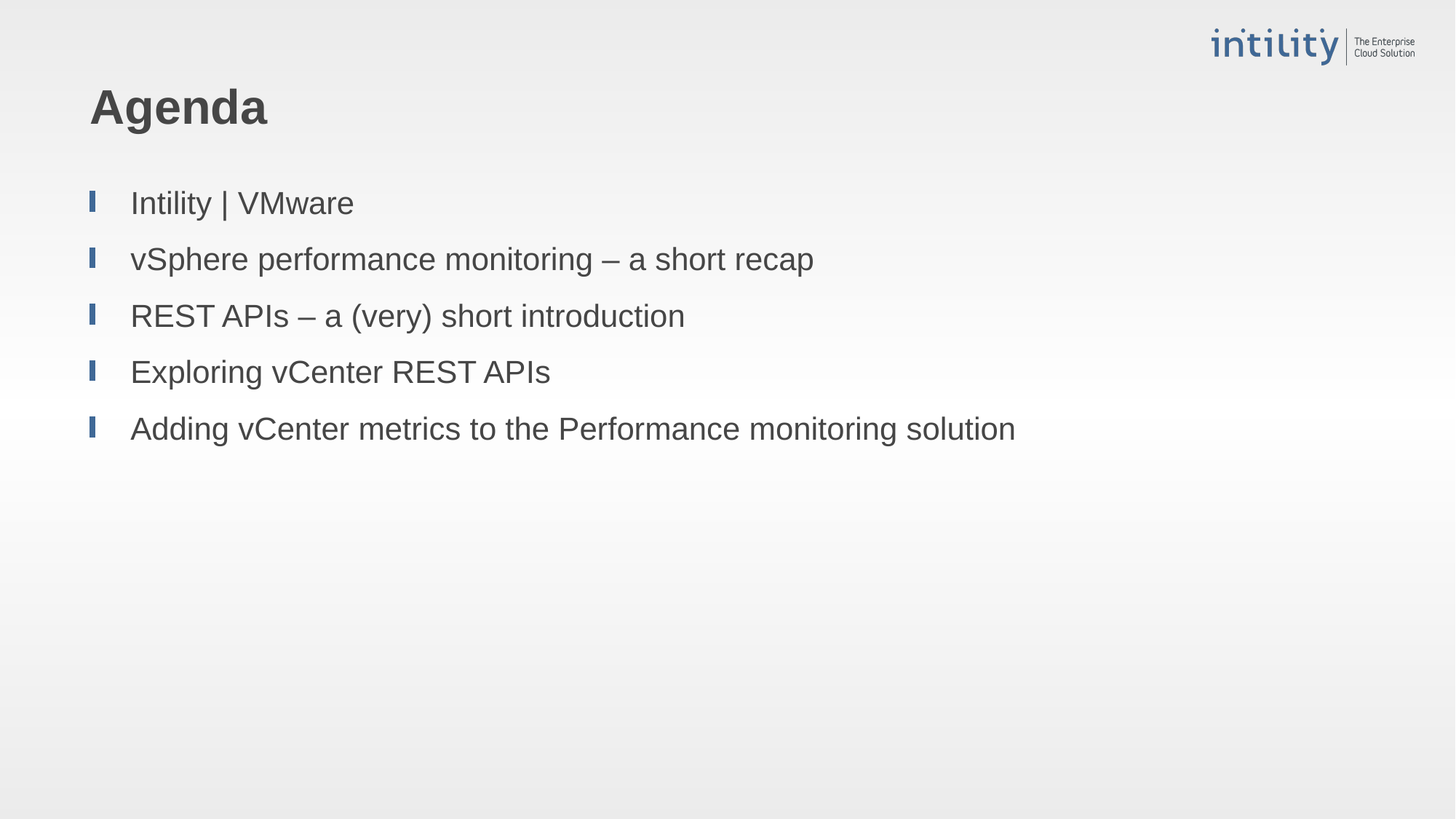

# Agenda
Intility | VMware
vSphere performance monitoring – a short recap
REST APIs – a (very) short introduction
Exploring vCenter REST APIs
Adding vCenter metrics to the Performance monitoring solution